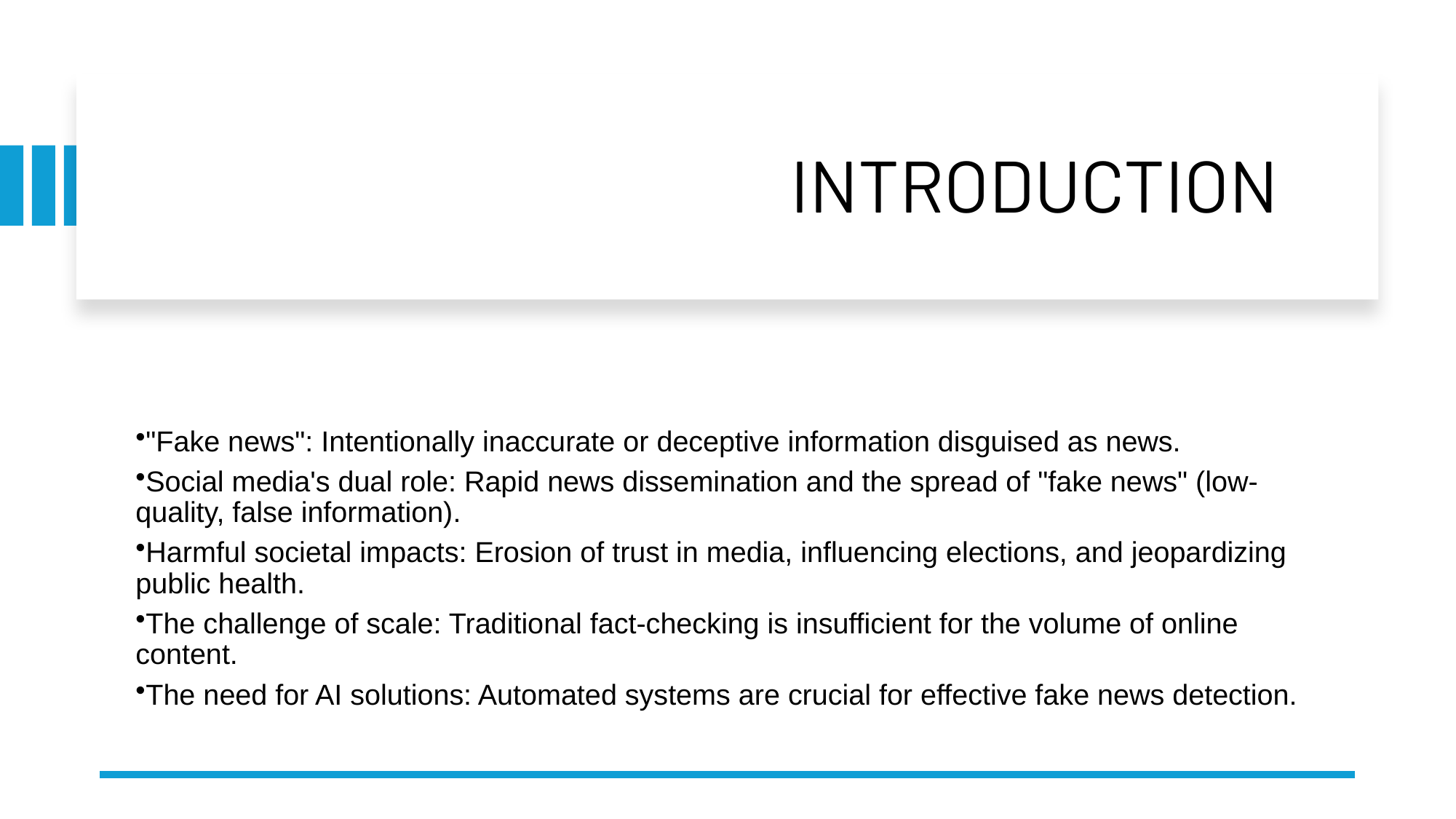

# INTRODUCTION

"Fake news": Intentionally inaccurate or deceptive information disguised as news.
Social media's dual role: Rapid news dissemination and the spread of "fake news" (low-quality, false information).
Harmful societal impacts: Erosion of trust in media, influencing elections, and jeopardizing public health.
The challenge of scale: Traditional fact-checking is insufficient for the volume of online content.
The need for AI solutions: Automated systems are crucial for effective fake news detection.